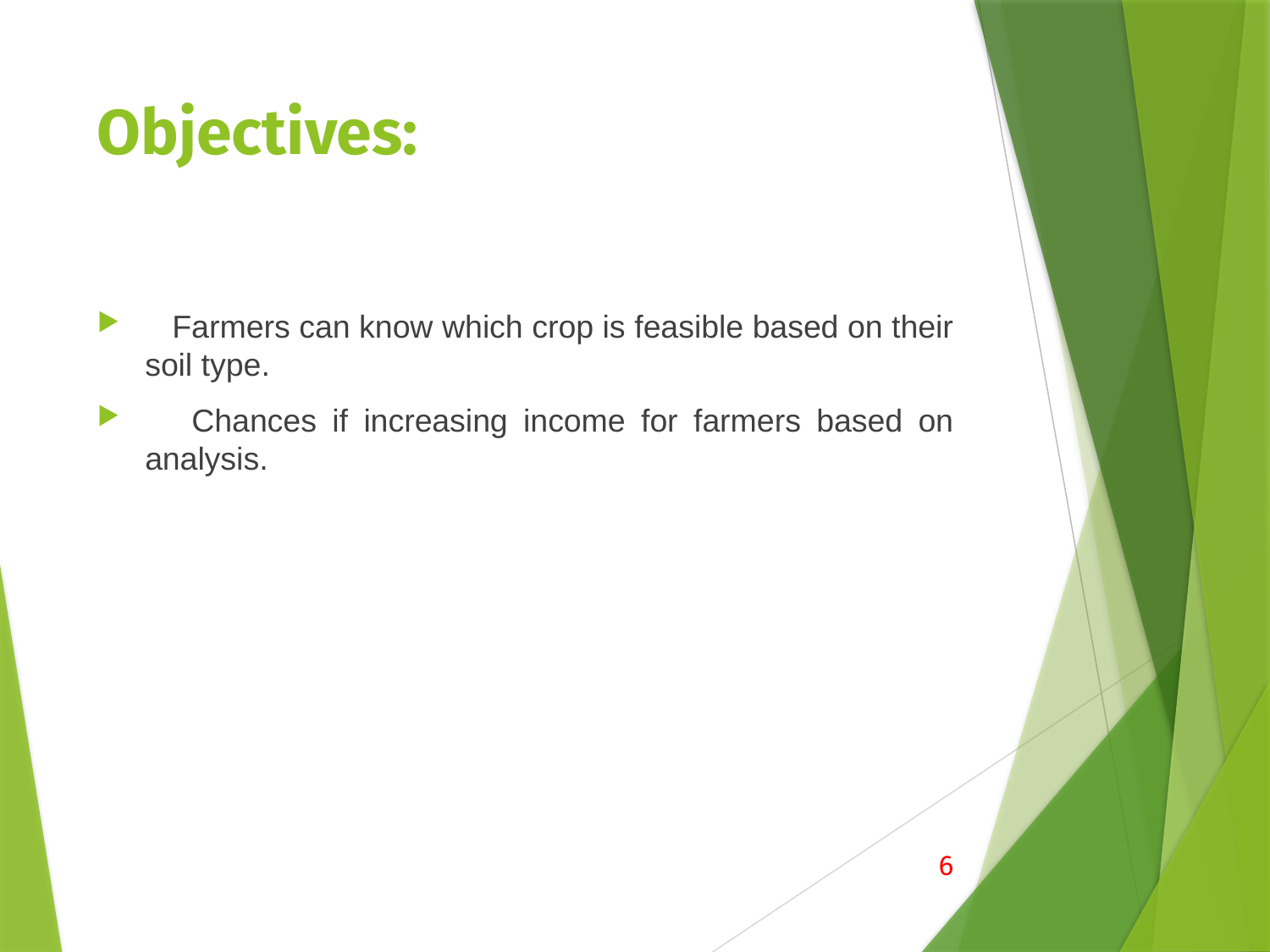

# Objectives:
   Farmers can know which crop is feasible based on their soil type.
   Chances if increasing income for farmers based on analysis.

6